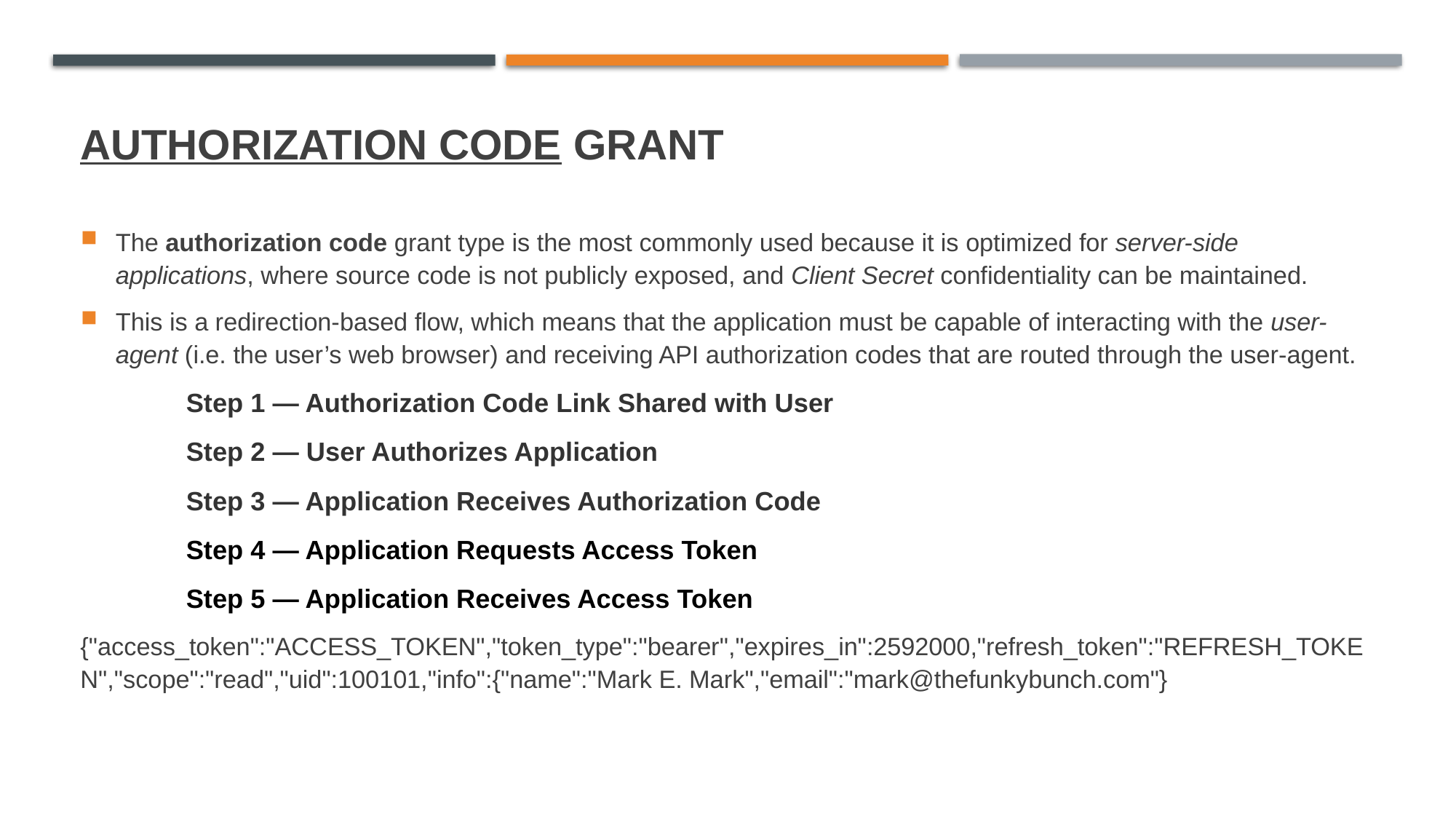

# Authorization Code grant
The authorization code grant type is the most commonly used because it is optimized for server-side applications, where source code is not publicly exposed, and Client Secret confidentiality can be maintained.
This is a redirection-based flow, which means that the application must be capable of interacting with the user-agent (i.e. the user’s web browser) and receiving API authorization codes that are routed through the user-agent.
		Step 1 — Authorization Code Link Shared with User
		Step 2 — User Authorizes Application
		Step 3 — Application Receives Authorization Code
		Step 4 — Application Requests Access Token
		Step 5 — Application Receives Access Token
{"access_token":"ACCESS_TOKEN","token_type":"bearer","expires_in":2592000,"refresh_token":"REFRESH_TOKEN","scope":"read","uid":100101,"info":{"name":"Mark E. Mark","email":"mark@thefunkybunch.com"}